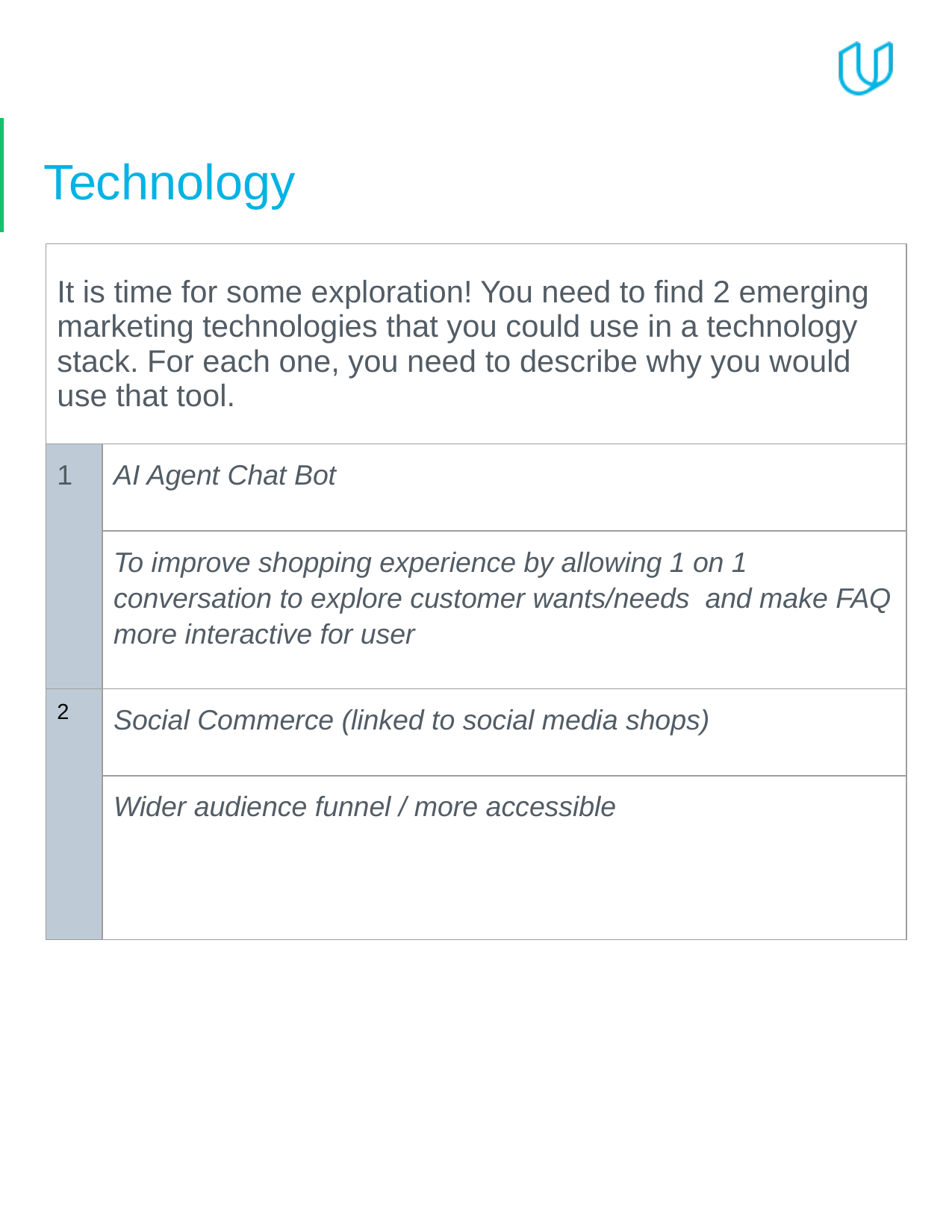

# Technology
| It is time for some exploration! You need to find 2 emerging marketing technologies that you could use in a technology stack. For each one, you need to describe why you would use that tool. |  |
| --- | --- |
| 1 | AI Agent Chat Bot |
|  | To improve shopping experience by allowing 1 on 1 conversation to explore customer wants/needs and make FAQ more interactive for user |
| 2 | Social Commerce (linked to social media shops) |
|  | Wider audience funnel / more accessible |